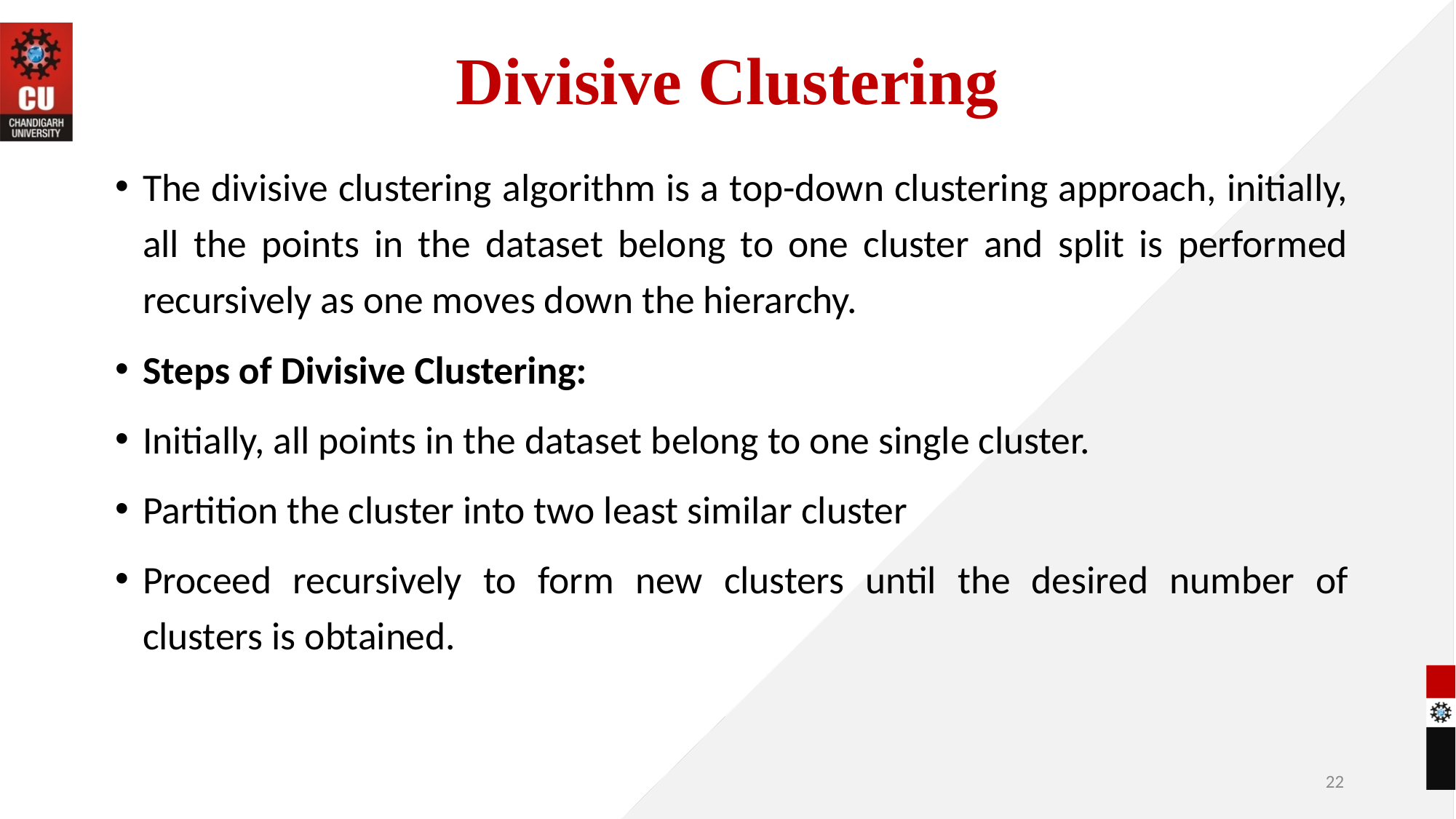

# Divisive Clustering
The divisive clustering algorithm is a top-down clustering approach, initially, all the points in the dataset belong to one cluster and split is performed recursively as one moves down the hierarchy.
Steps of Divisive Clustering:
Initially, all points in the dataset belong to one single cluster.
Partition the cluster into two least similar cluster
Proceed recursively to form new clusters until the desired number of clusters is obtained.

22